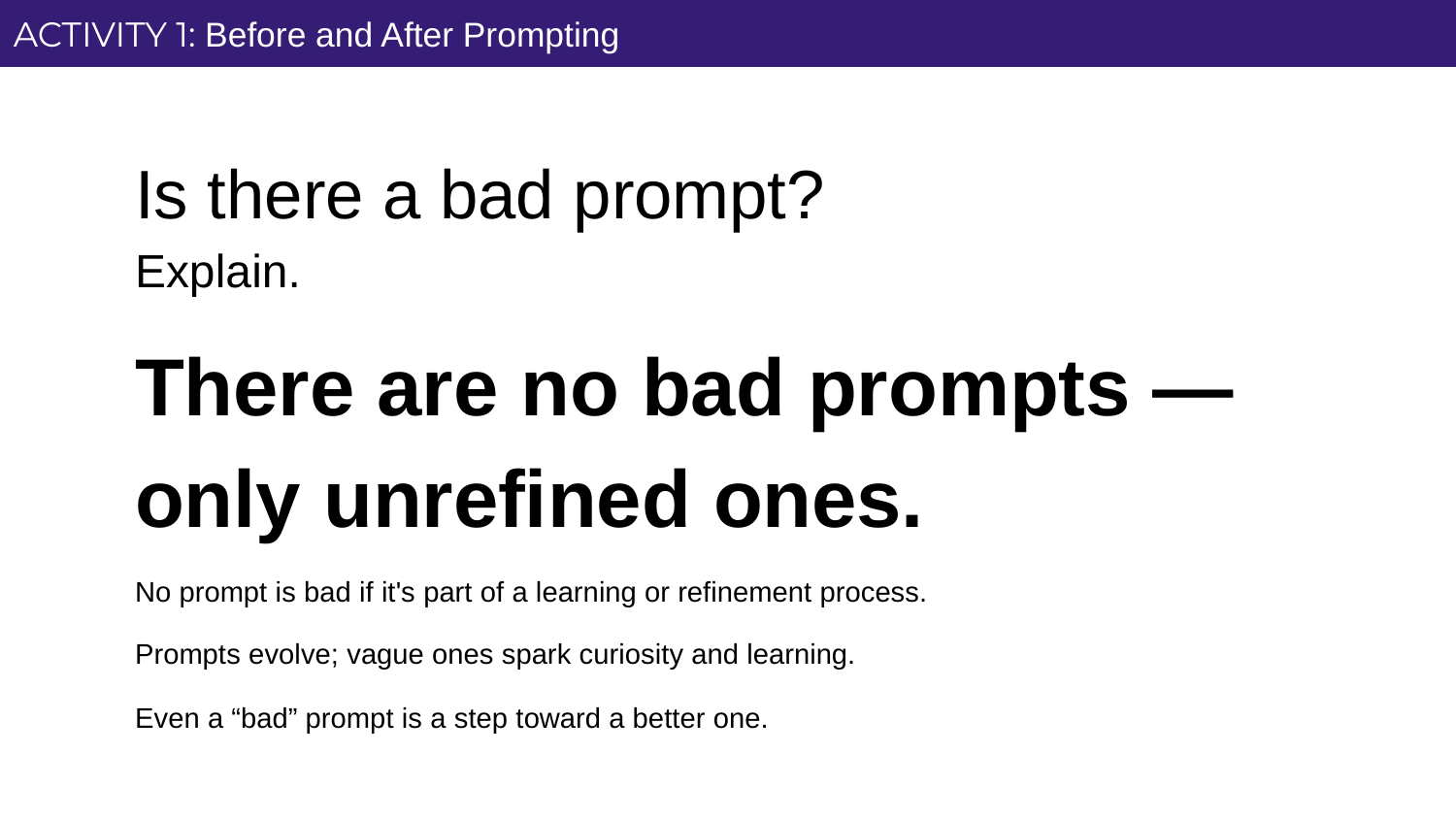

ACTIVITY 1: Before and After Prompting
Is there a bad prompt?
Explain.
There are no bad prompts — only unrefined ones.
No prompt is bad if it's part of a learning or refinement process.
Prompts evolve; vague ones spark curiosity and learning.
Even a “bad” prompt is a step toward a better one.